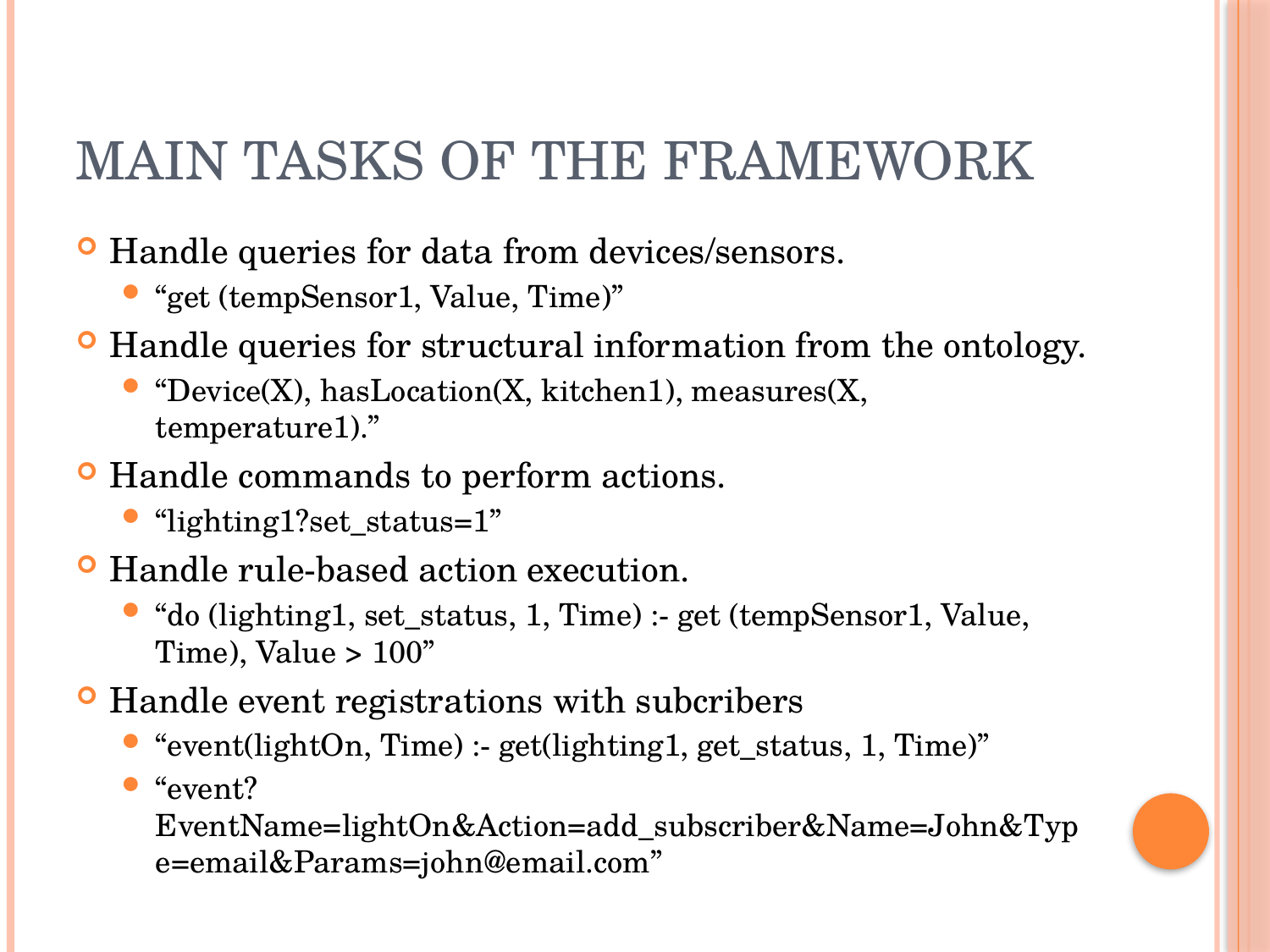

# Main Tasks of the Framework
Handle queries for data from devices/sensors.
“get (tempSensor1, Value, Time)”
Handle queries for structural information from the ontology.
“Device(X), hasLocation(X, kitchen1), measures(X, temperature1).”
Handle commands to perform actions.
“lighting1?set_status=1”
Handle rule-based action execution.
“do (lighting1, set_status, 1, Time) :- get (tempSensor1, Value, Time), Value > 100”
Handle event registrations with subcribers
“event(lightOn, Time) :- get(lighting1, get_status, 1, Time)”
“event?EventName=lightOn&Action=add_subscriber&Name=John&Type=email&Params=john@email.com”